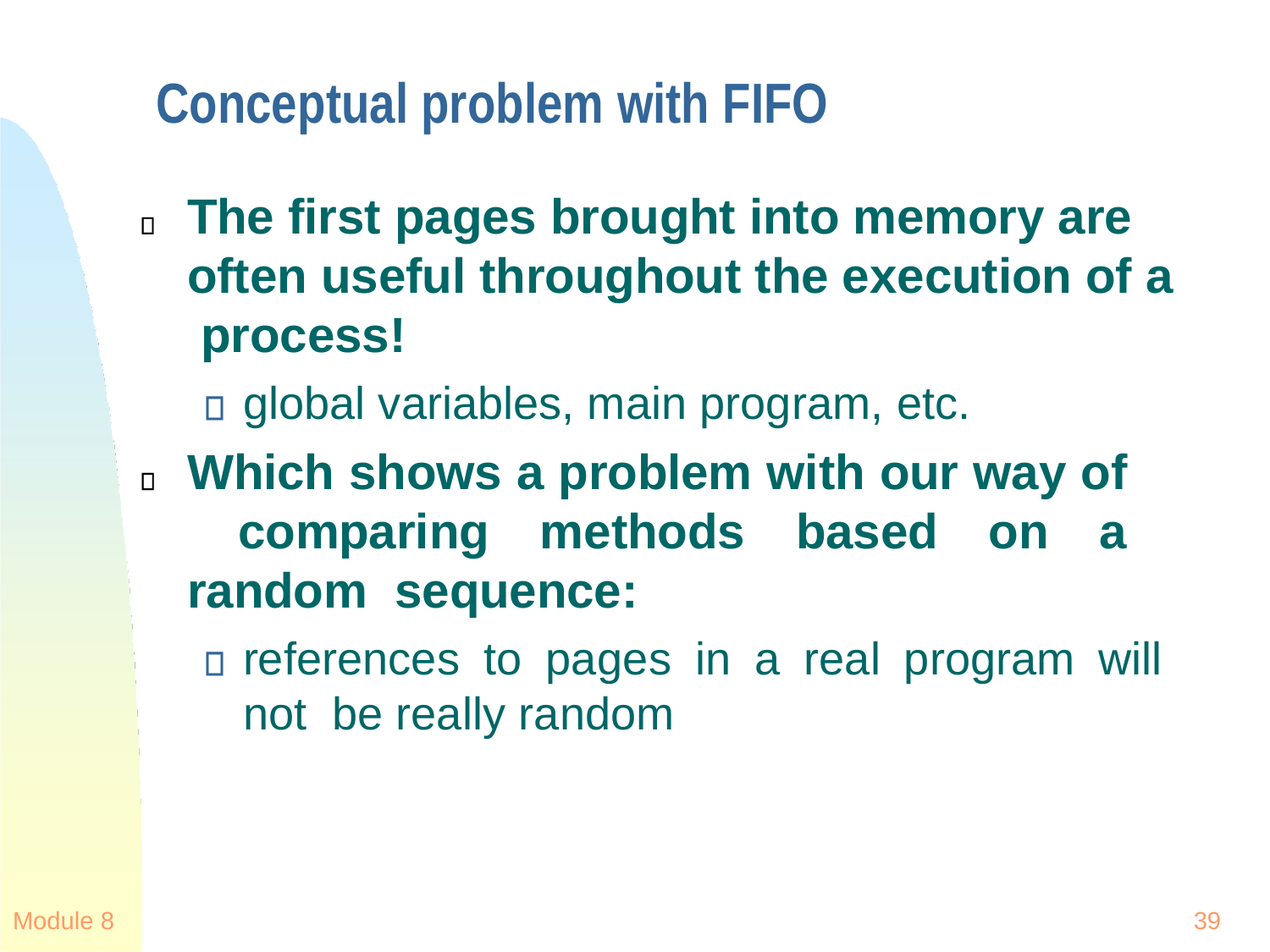

# Conceptual problem with FIFO
The first pages brought into memory are  often useful throughout the execution of a  process!
global variables, main program, etc.
Which shows a problem with our way of  comparing methods based on a random  sequence:
references to pages in a real program will not  be really random

Module 8
39